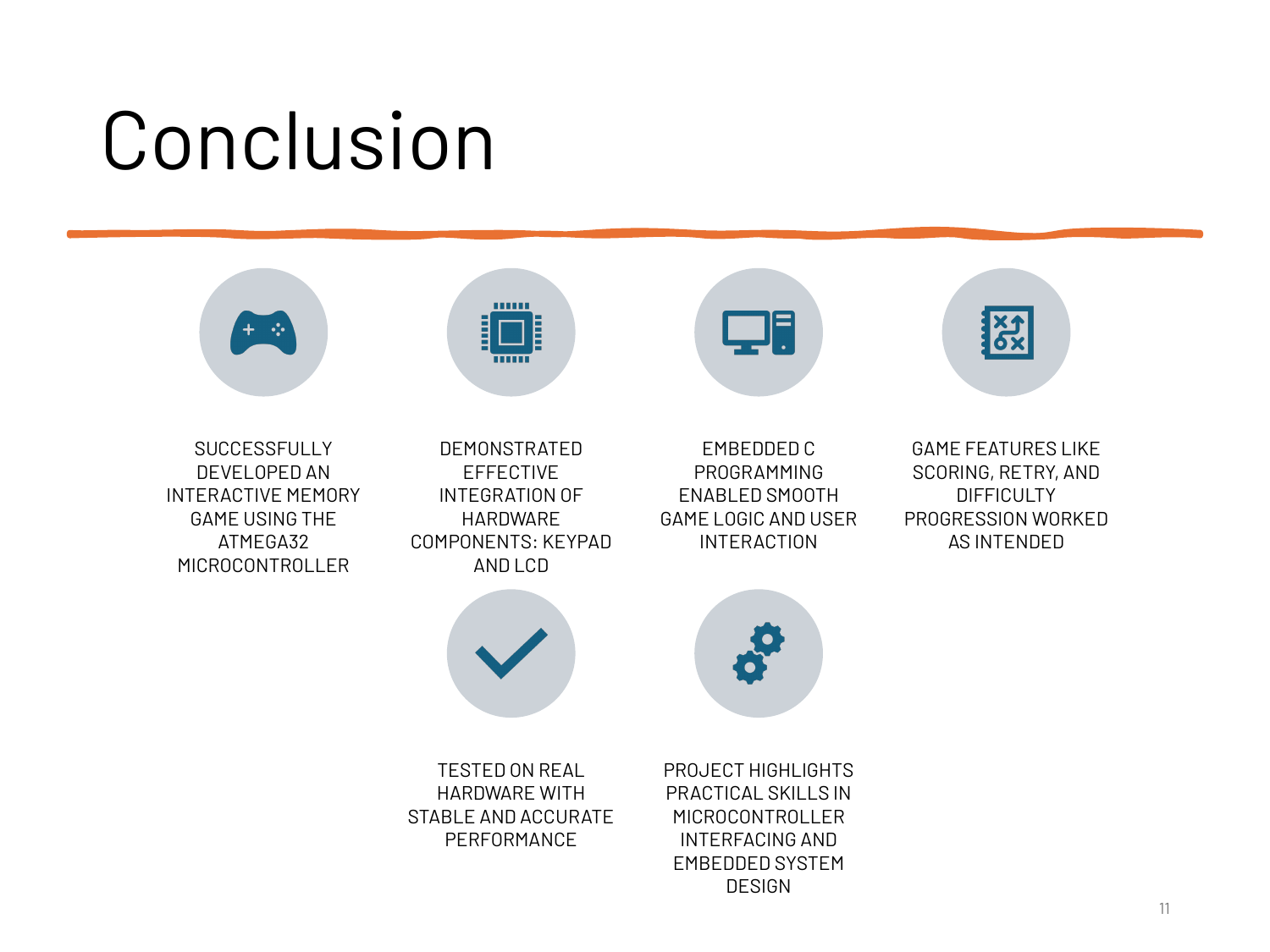

# Conclusion

Successfully developed an interactive memory game using the ATmega32 microcontroller
Demonstrated effective integration of hardware components: keypad and LCD
Embedded C programming enabled smooth game logic and user interaction
Game features like scoring, retry, and difficulty progression worked as intended
Tested on real hardware with stable and accurate performance
Project highlights practical skills in microcontroller interfacing and embedded system design
11